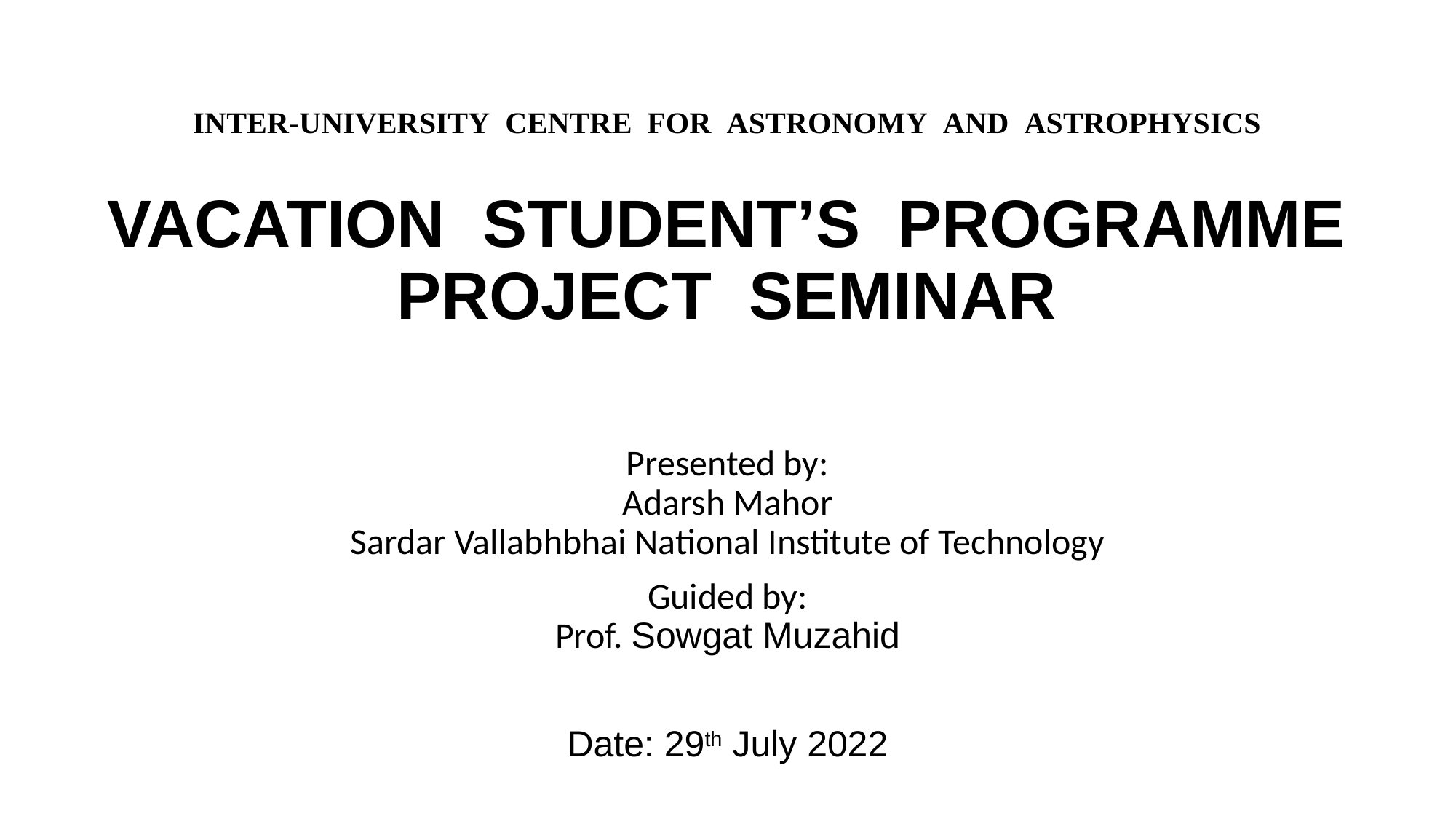

INTER-UNIVERSITY  CENTRE  FOR  ASTRONOMY  AND  ASTROPHYSICS
# VACATION  STUDENT’S  PROGRAMME PROJECT  SEMINAR
Presented by:
Adarsh Mahor
Sardar Vallabhbhai National Institute of Technology
Guided by:
Prof. Sowgat Muzahid

Date: 29th July 2022